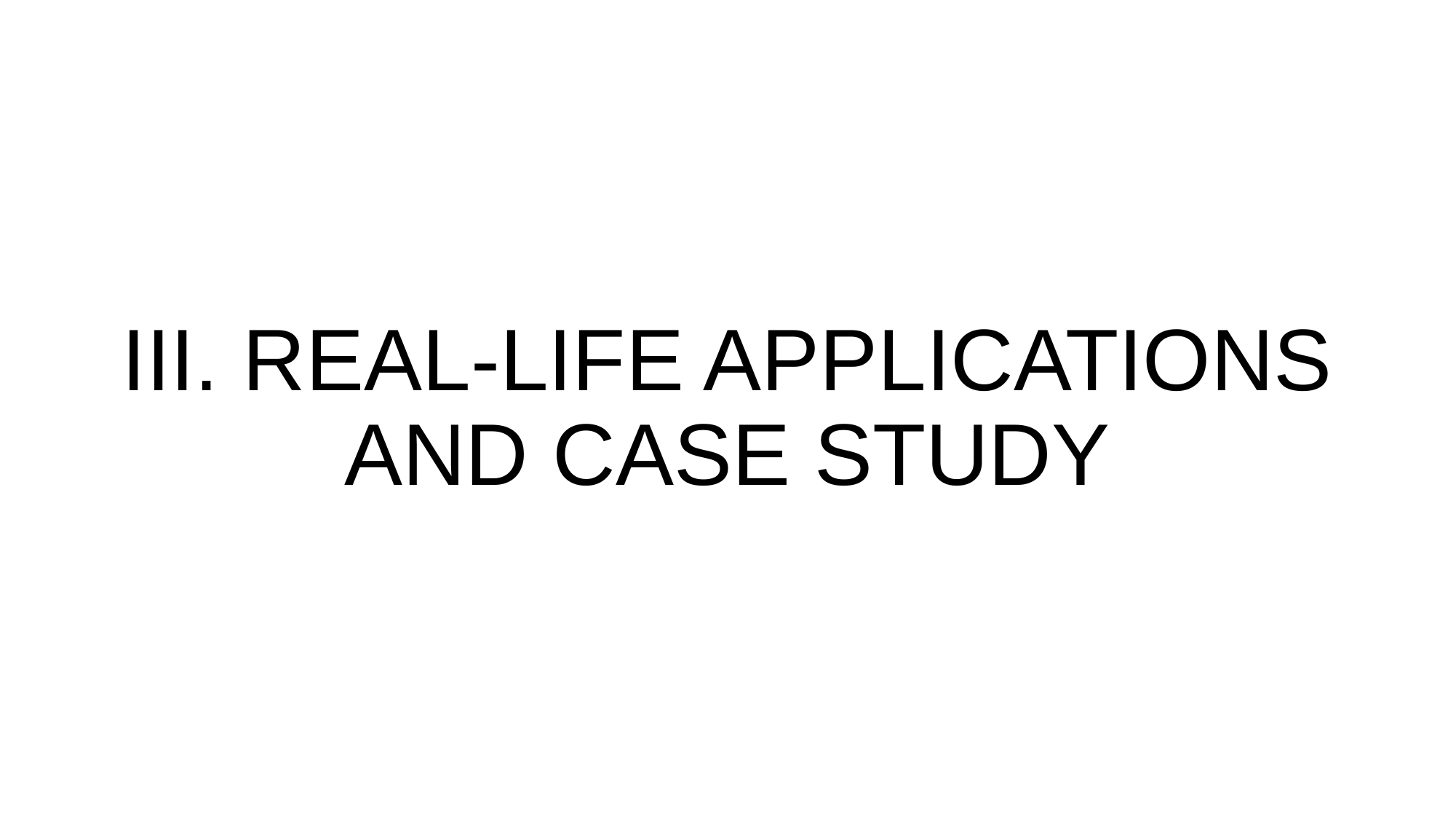

# III. REAL-LIFE APPLICATIONS AND CASE STUDY